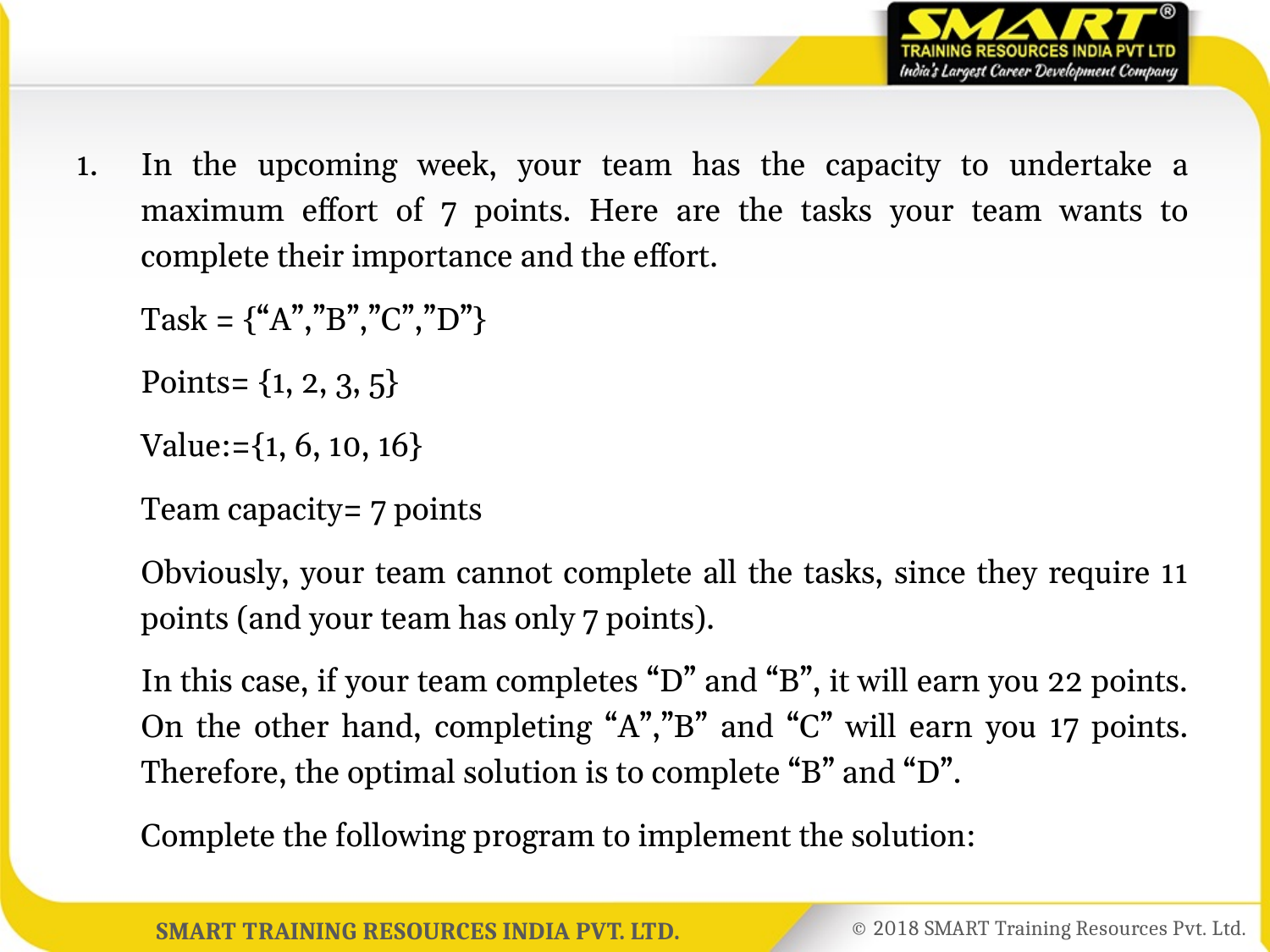

1.	In the upcoming week, your team has the capacity to undertake a maximum effort of 7 points. Here are the tasks your team wants to complete their importance and the effort.
	Task = {“A”,”B”,”C”,”D”}
	Points= {1, 2, 3, 5}
	Value:={1, 6, 10, 16}
	Team capacity= 7 points
	Obviously, your team cannot complete all the tasks, since they require 11 points (and your team has only 7 points).
	In this case, if your team completes “D” and “B”, it will earn you 22 points. On the other hand, completing “A”,”B” and “C” will earn you 17 points. Therefore, the optimal solution is to complete “B” and “D”.
	Complete the following program to implement the solution: